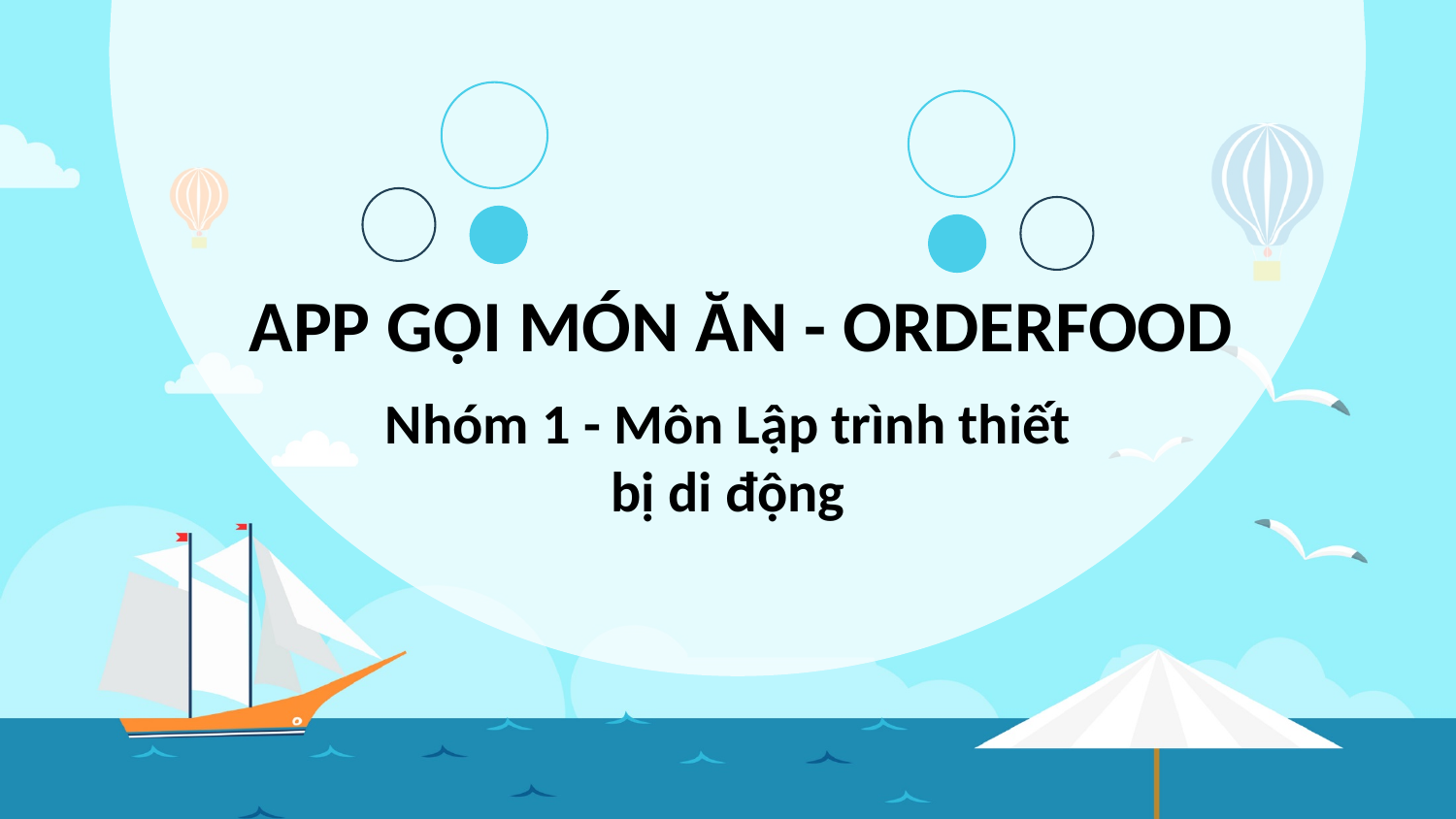

APP GỌI MÓN ĂN - ORDERFOOD
Nhóm 1 - Môn Lập trình thiết bị di động